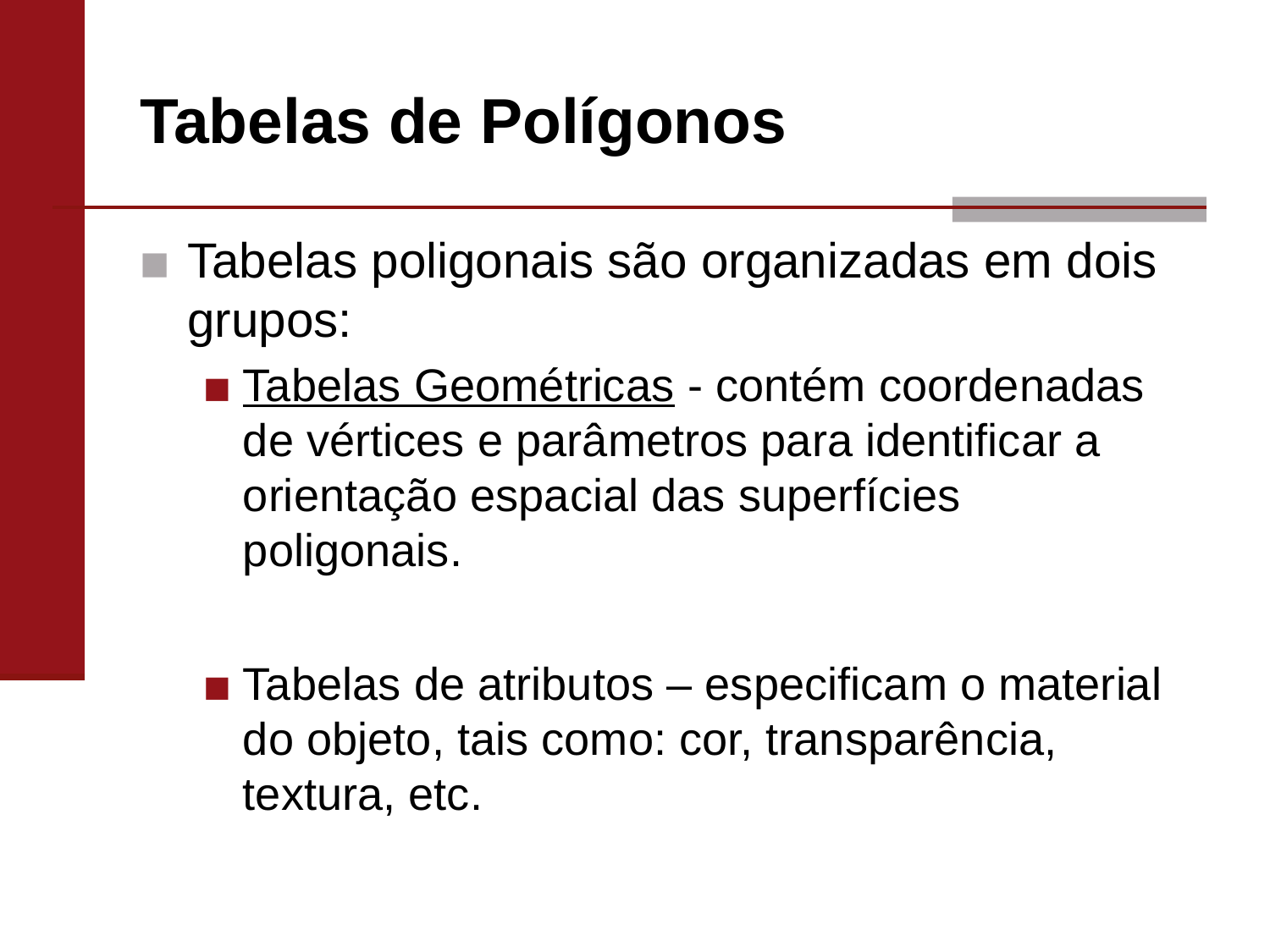

# Tabelas de Polígonos
Tabelas poligonais são organizadas em dois grupos:
Tabelas Geométricas - contém coordenadas de vértices e parâmetros para identificar a orientação espacial das superfícies poligonais.

Tabelas de atributos – especificam o material do objeto, tais como: cor, transparência, textura, etc.